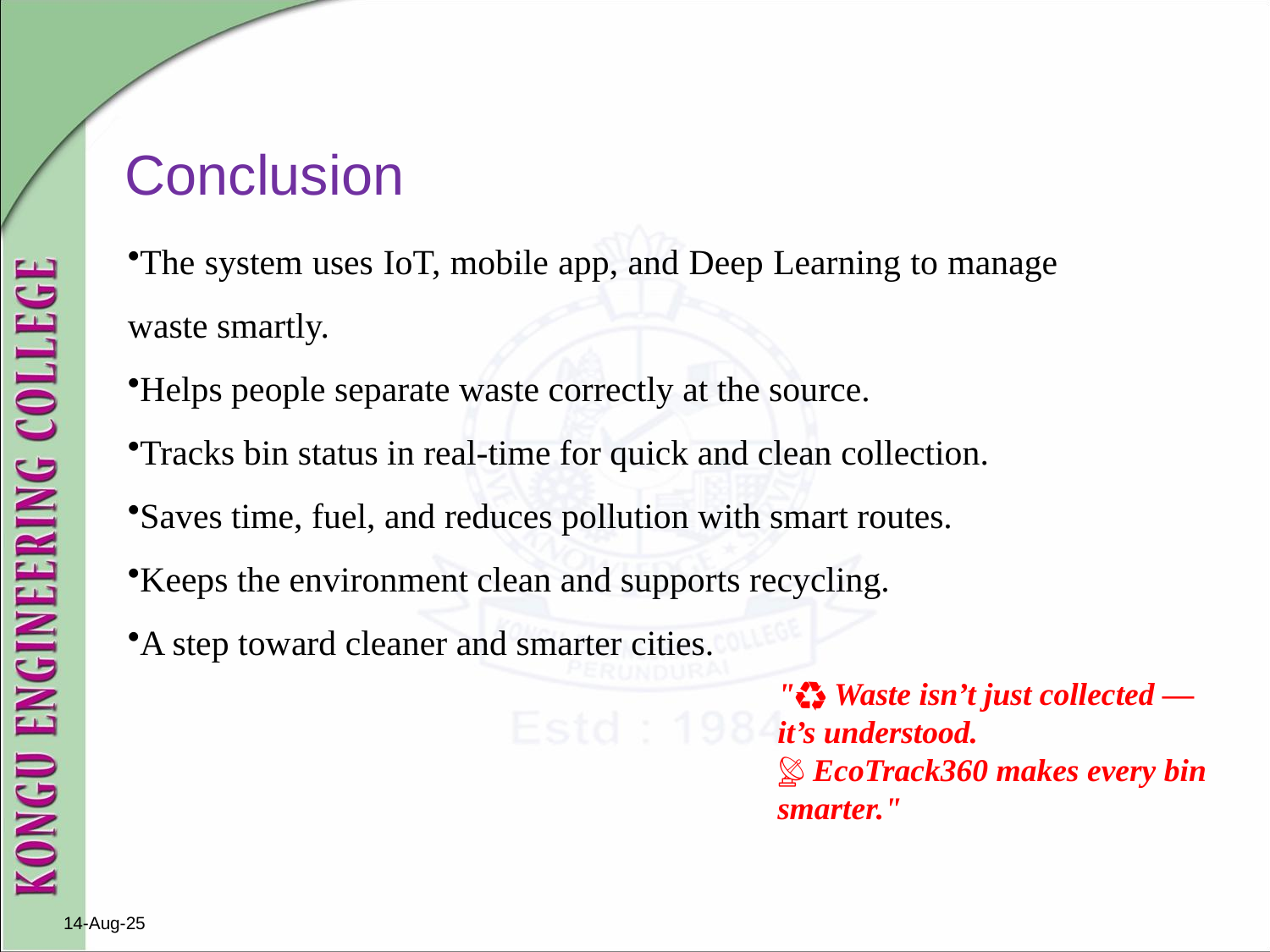

# Conclusion
The system uses IoT, mobile app, and Deep Learning to manage waste smartly.
Helps people separate waste correctly at the source.
Tracks bin status in real-time for quick and clean collection.
Saves time, fuel, and reduces pollution with smart routes.
Keeps the environment clean and supports recycling.
A step toward cleaner and smarter cities.
"♻️ Waste isn’t just collected — it’s understood.
📡 EcoTrack360 makes every bin smarter."
14-Aug-25